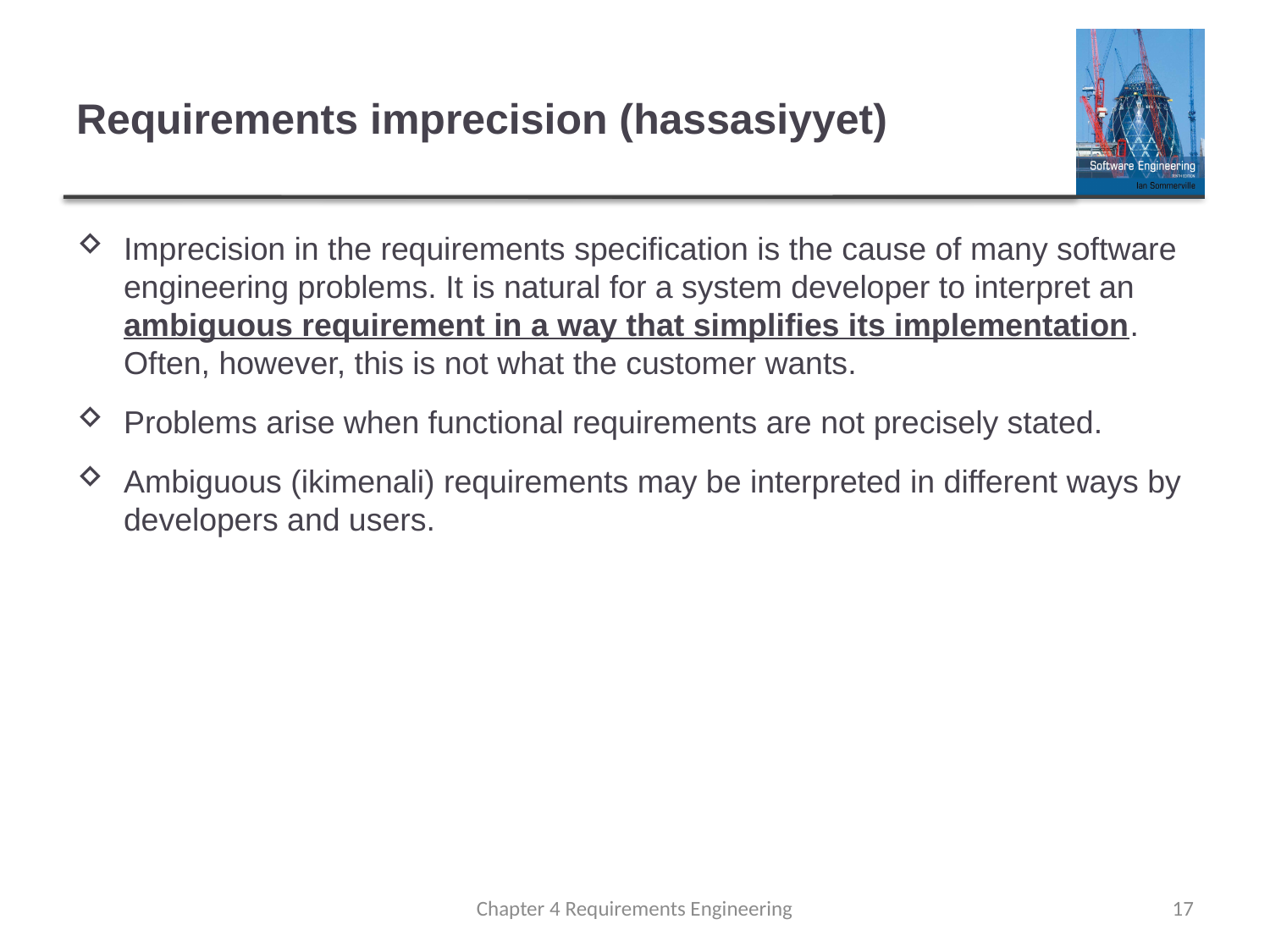

# Requirements imprecision (hassasiyyet)
Imprecision in the requirements specification is the cause of many software engineering problems. It is natural for a system developer to interpret an ambiguous requirement in a way that simplifies its implementation. Often, however, this is not what the customer wants.
Problems arise when functional requirements are not precisely stated.
Ambiguous (ikimenali) requirements may be interpreted in different ways by developers and users.

Chapter 4 Requirements Engineering
17